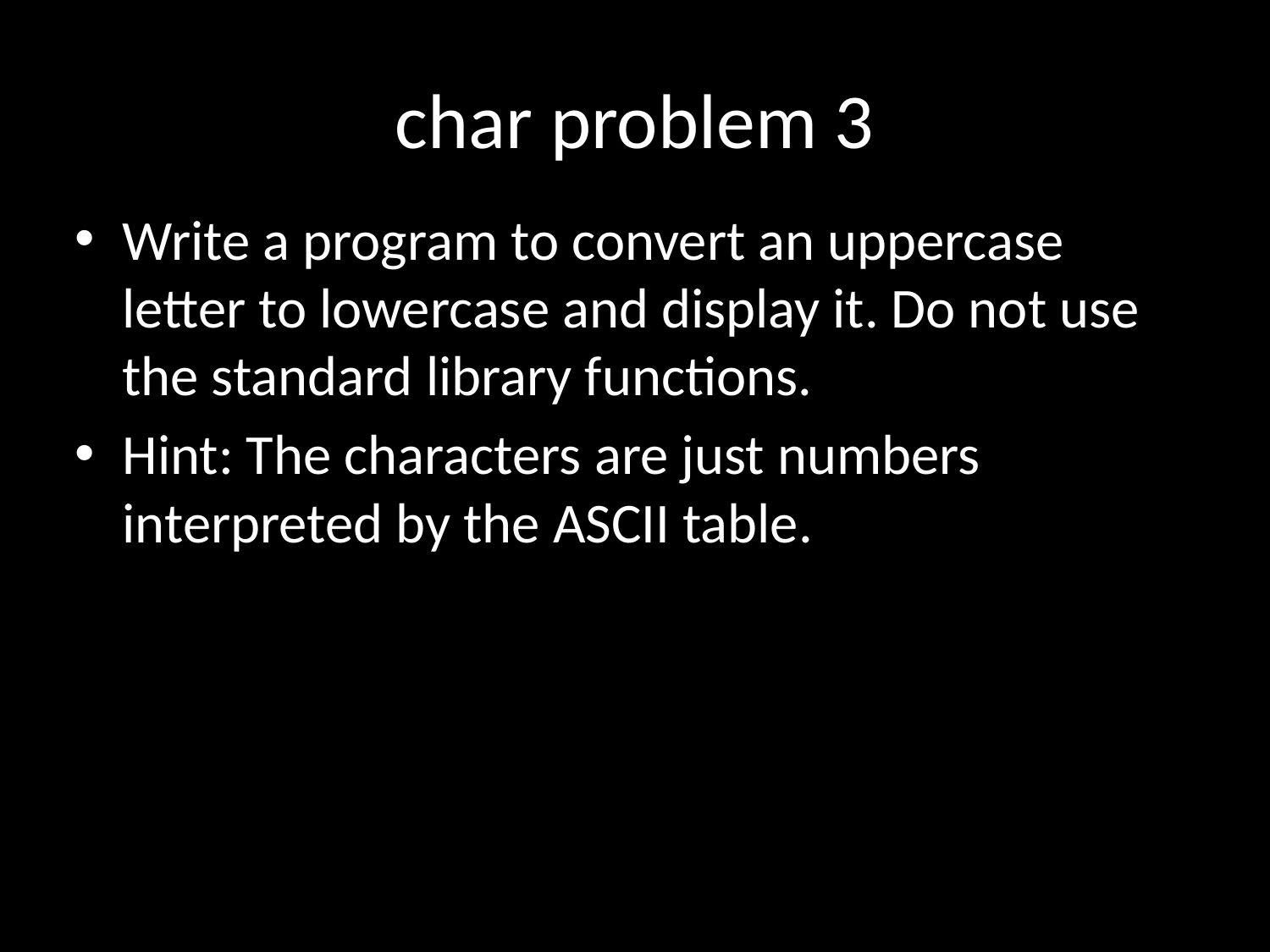

# char problem 3

Write a program to convert an uppercase letter to lowercase and display it. Do not use the standard library functions.
Hint: The characters are just numbers interpreted by the ASCII table.